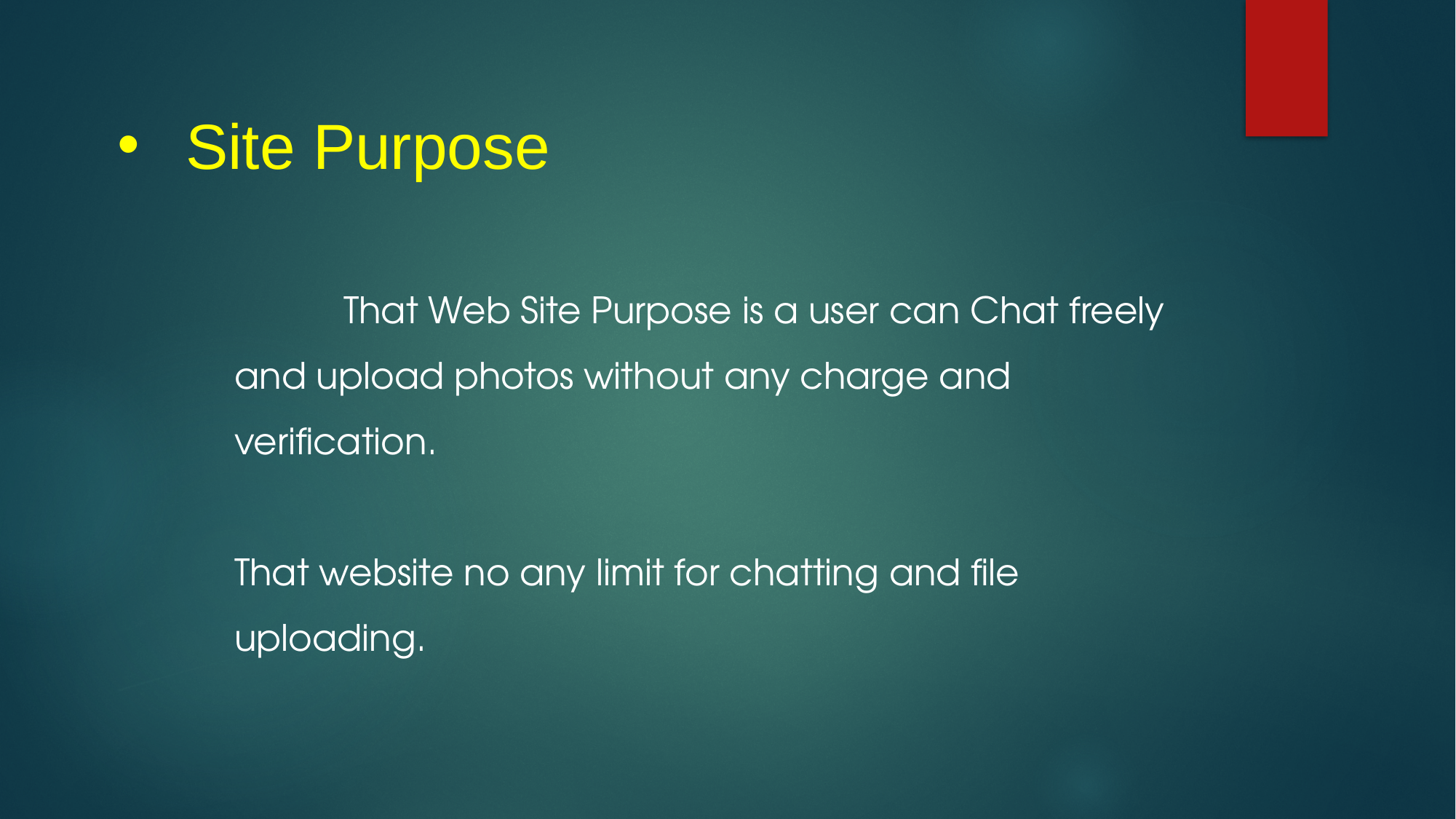

# Site Purpose
	That Web Site Purpose is a user can Chat freely and upload photos without any charge and verification.

That website no any limit for chatting and file uploading.